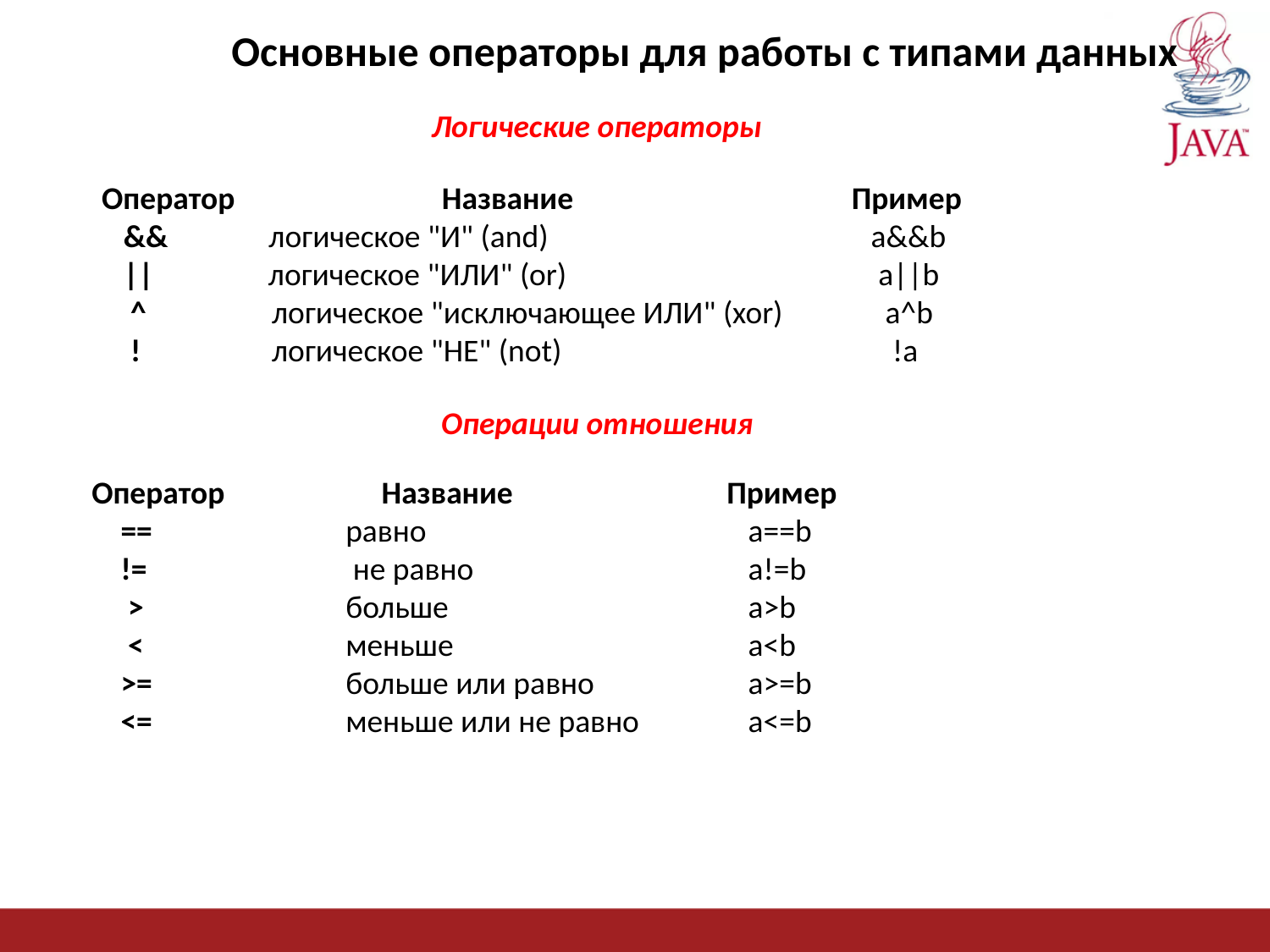

# Основные операторы для работы с типами данных
Логические операторы
Оператор           	            Название                      	                Пример
   &&              логическое "И" (and)      			 a&&b
   ||                логическое "ИЛИ" (or)    		 	  a||b
    ^        	      логическое "исключающее ИЛИ" (xor)      	   a^b
    ! 	      логическое "НЕ" (not) 		    	    !a
Операции отношения
Оператор 	     Название 		Пример
    == 		равно 			   a==b
    !=		 не равно 		   a!=b
     > 		больше 			   a>b
     < 		меньше 			   a<b
    >= 		больше или равно 	   a>=b
    <= 		меньше или не равно 	   a<=b